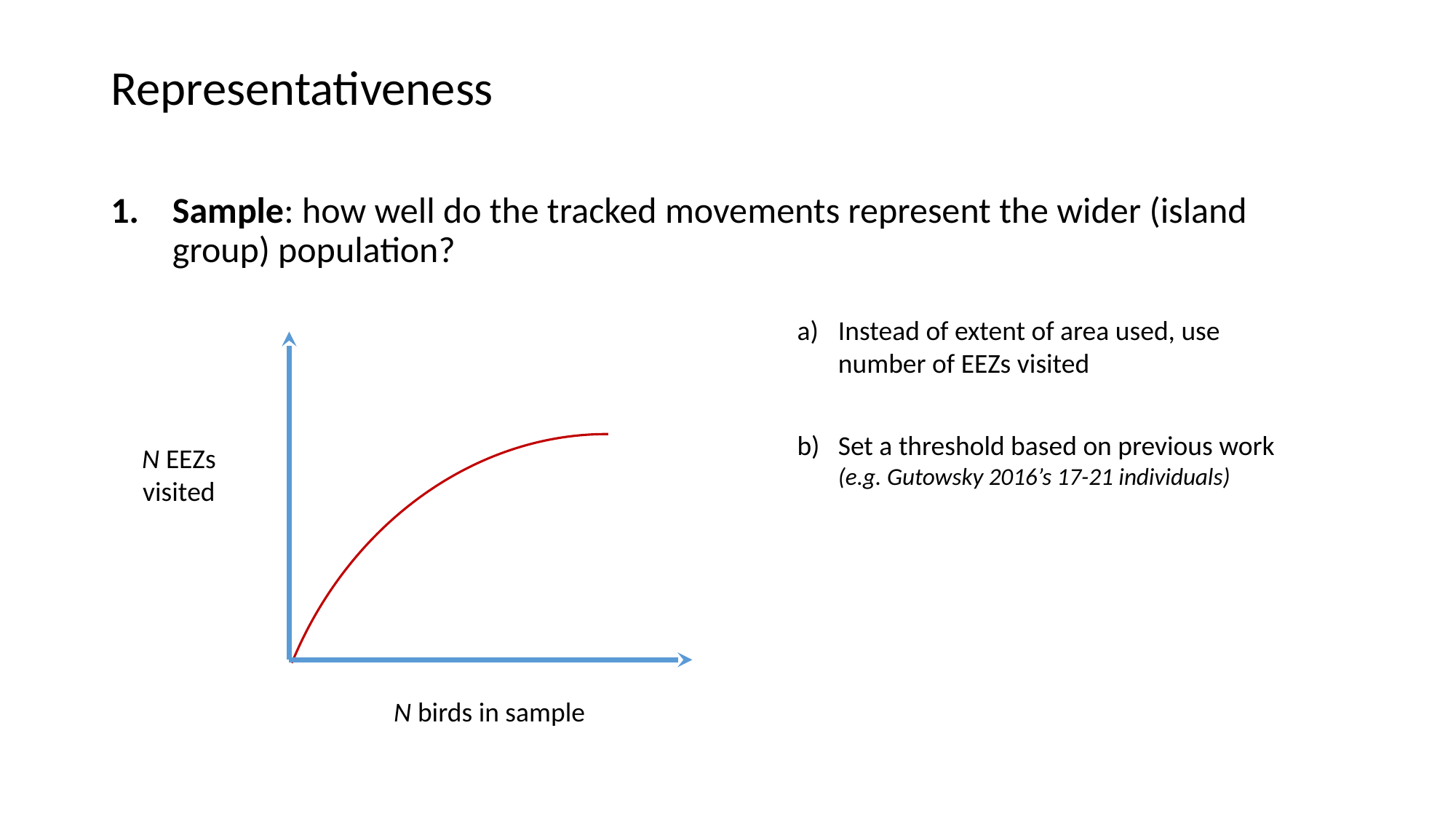

# Representativeness
Sample: how well do the tracked movements represent the wider (island group) population?

Instead of extent of area used, use number of EEZs visited

Set a threshold based on previous work (e.g. Gutowsky 2016’s 17-21 individuals)
N EEZs visited

N birds in sample